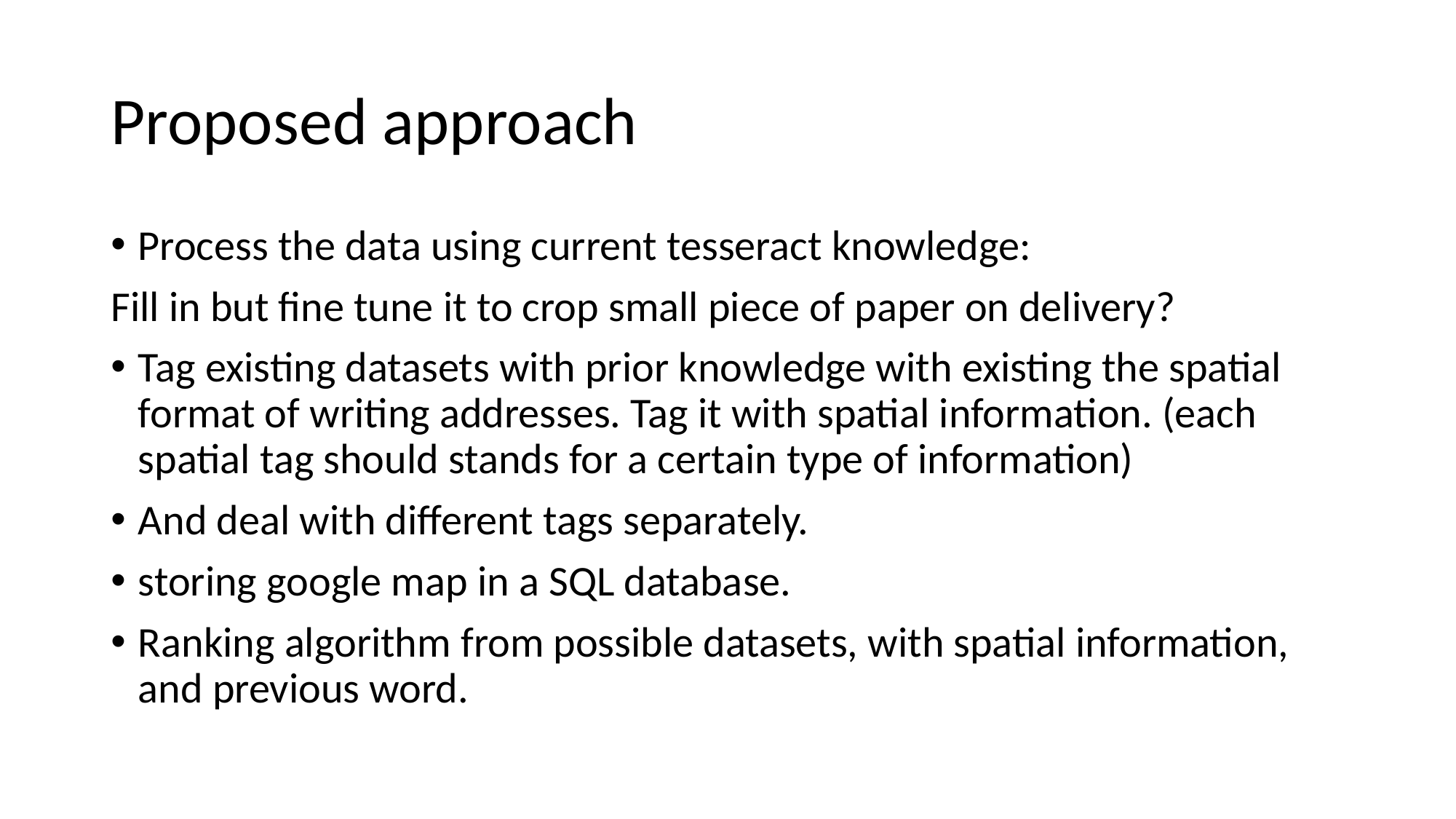

# Proposed approach
Process the data using current tesseract knowledge:
Fill in but fine tune it to crop small piece of paper on delivery?
Tag existing datasets with prior knowledge with existing the spatial format of writing addresses. Tag it with spatial information. (each spatial tag should stands for a certain type of information)
And deal with different tags separately.
storing google map in a SQL database.
Ranking algorithm from possible datasets, with spatial information, and previous word.